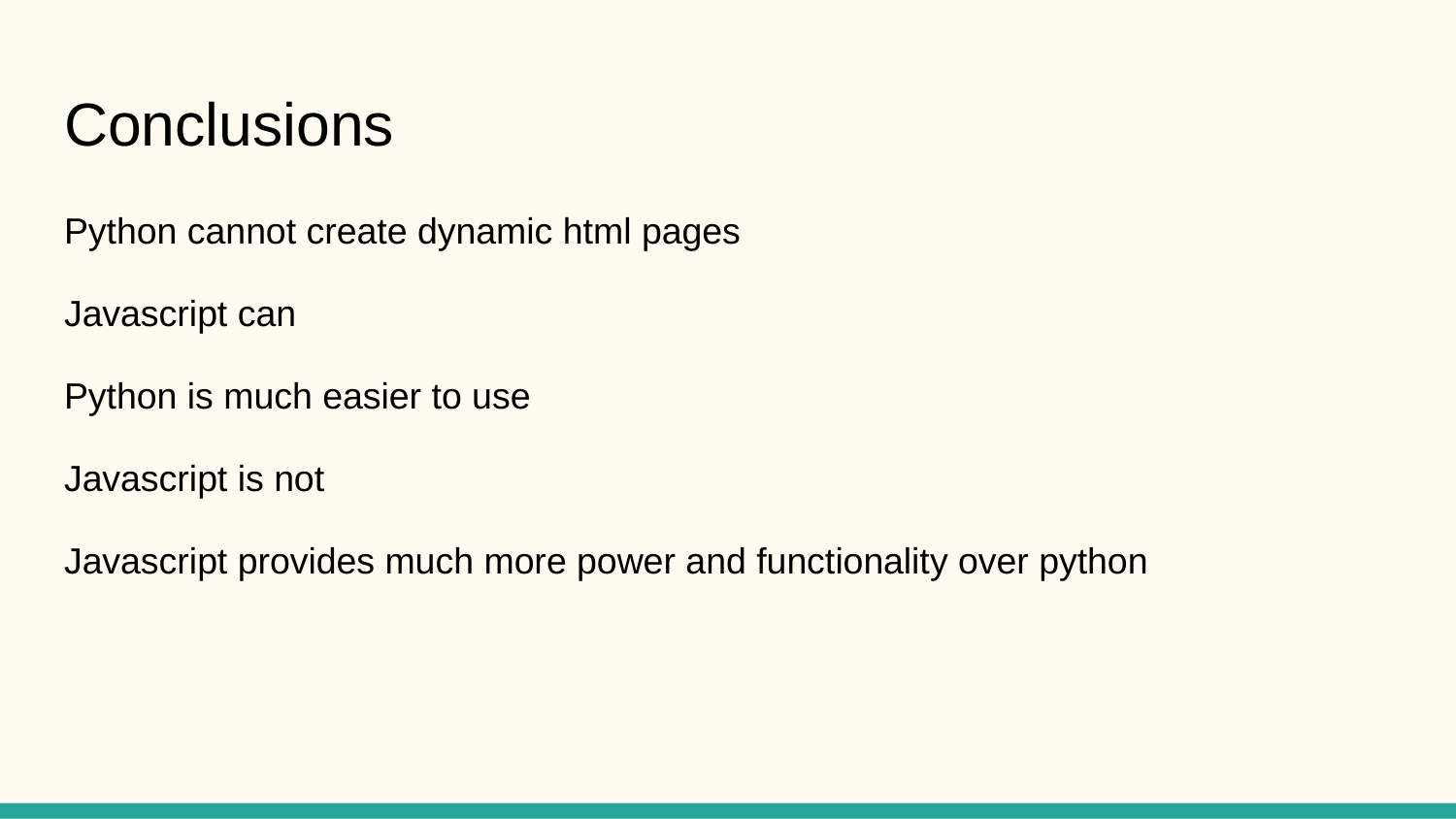

# Conclusions
Python cannot create dynamic html pages
Javascript can
Python is much easier to use
Javascript is not
Javascript provides much more power and functionality over python